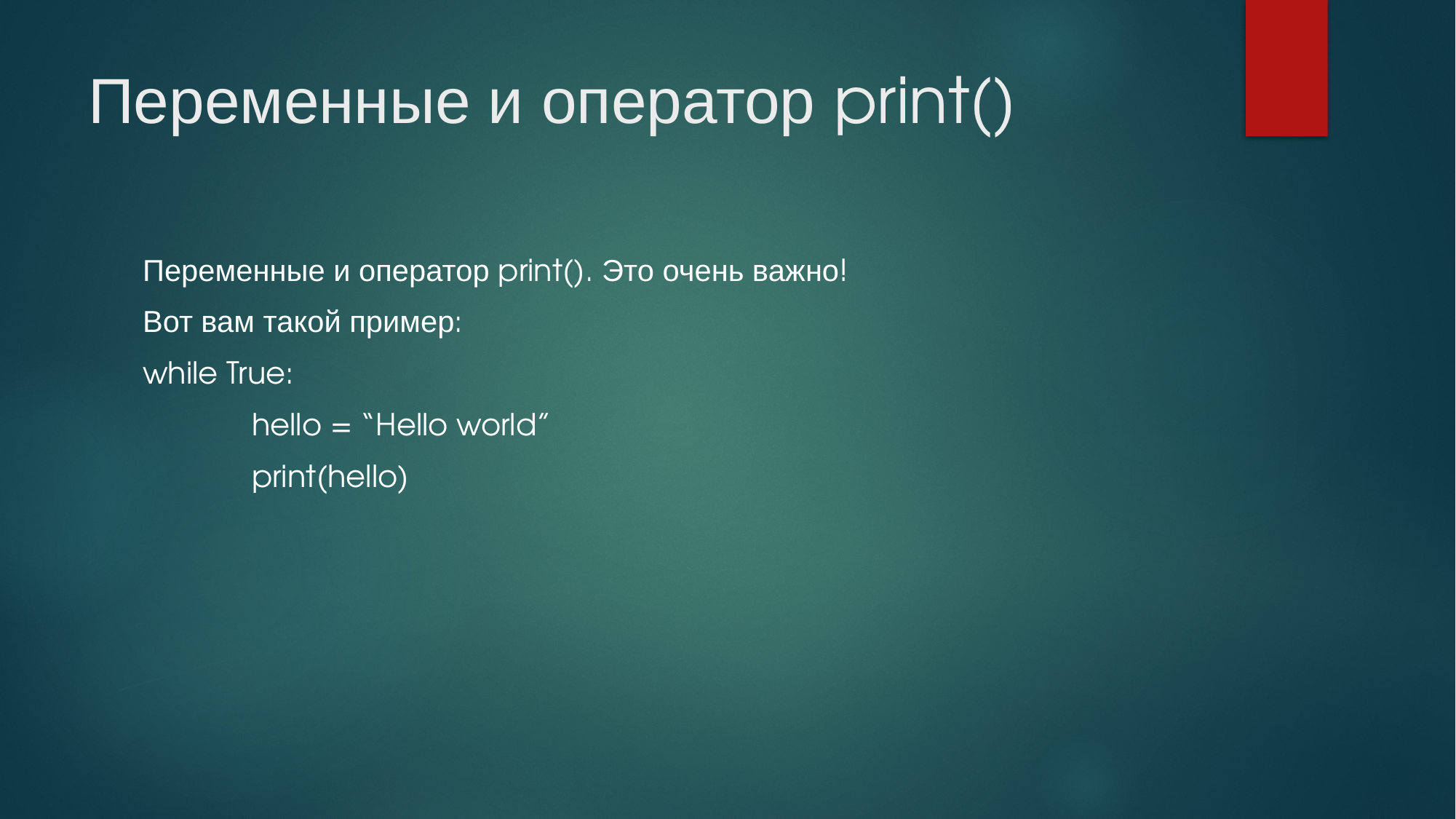

# Переменные и оператор print()
Переменные и оператор print(). Это очень важно!
Вот вам такой пример:
while True:
	hello = “Hello world”
	print(hello)